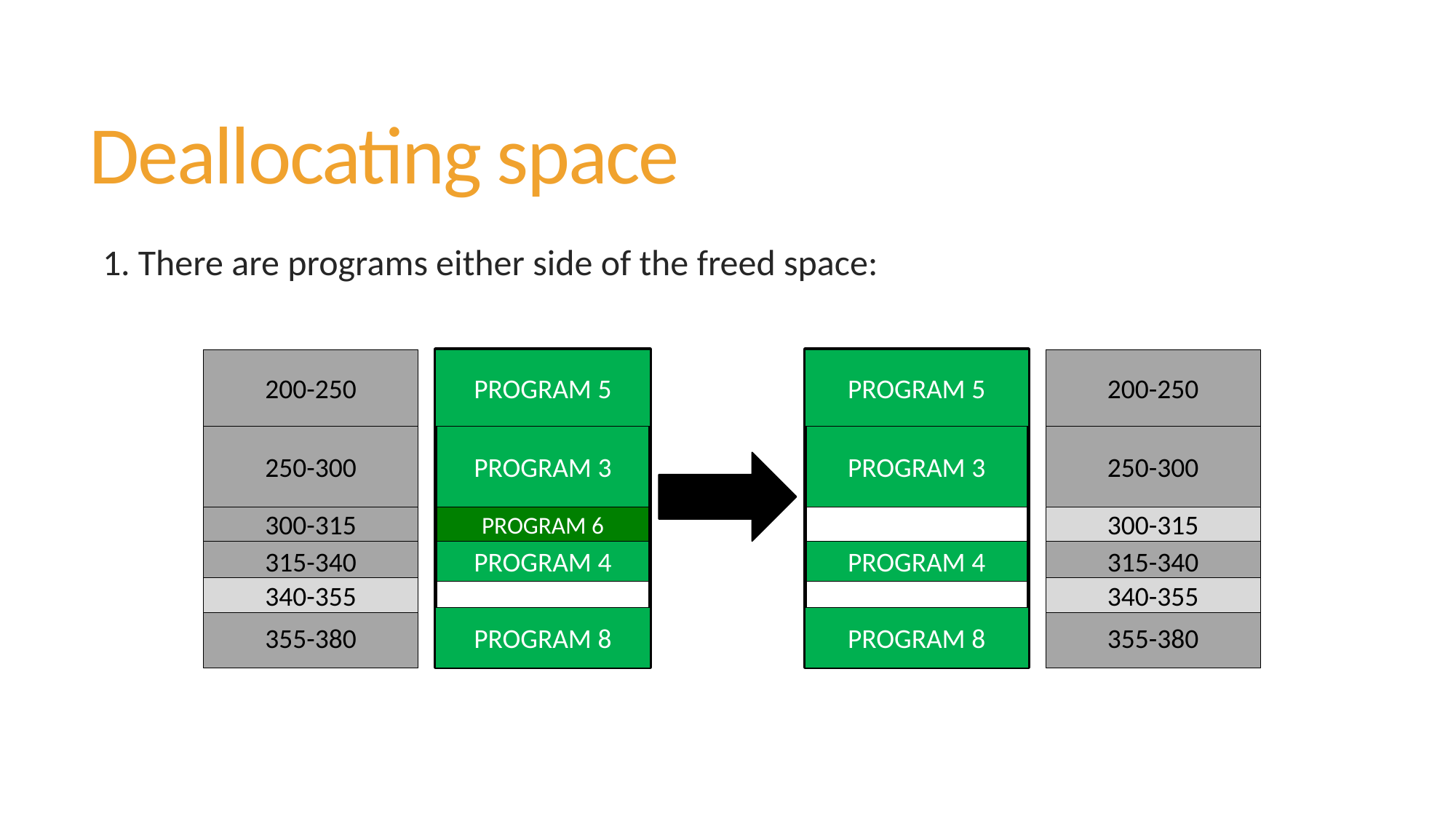

# Deallocating space
1. There are programs either side of the freed space:
200-250

PROGRAM 5

PROGRAM 5
200-250
250-300
PROGRAM 3
PROGRAM 3
250-300

300-315
PROGRAM 6
300-315
315-340
PROGRAM 4
PROGRAM 4
315-340
340-355
340-355
355-380
PROGRAM 8
PROGRAM 8
355-380